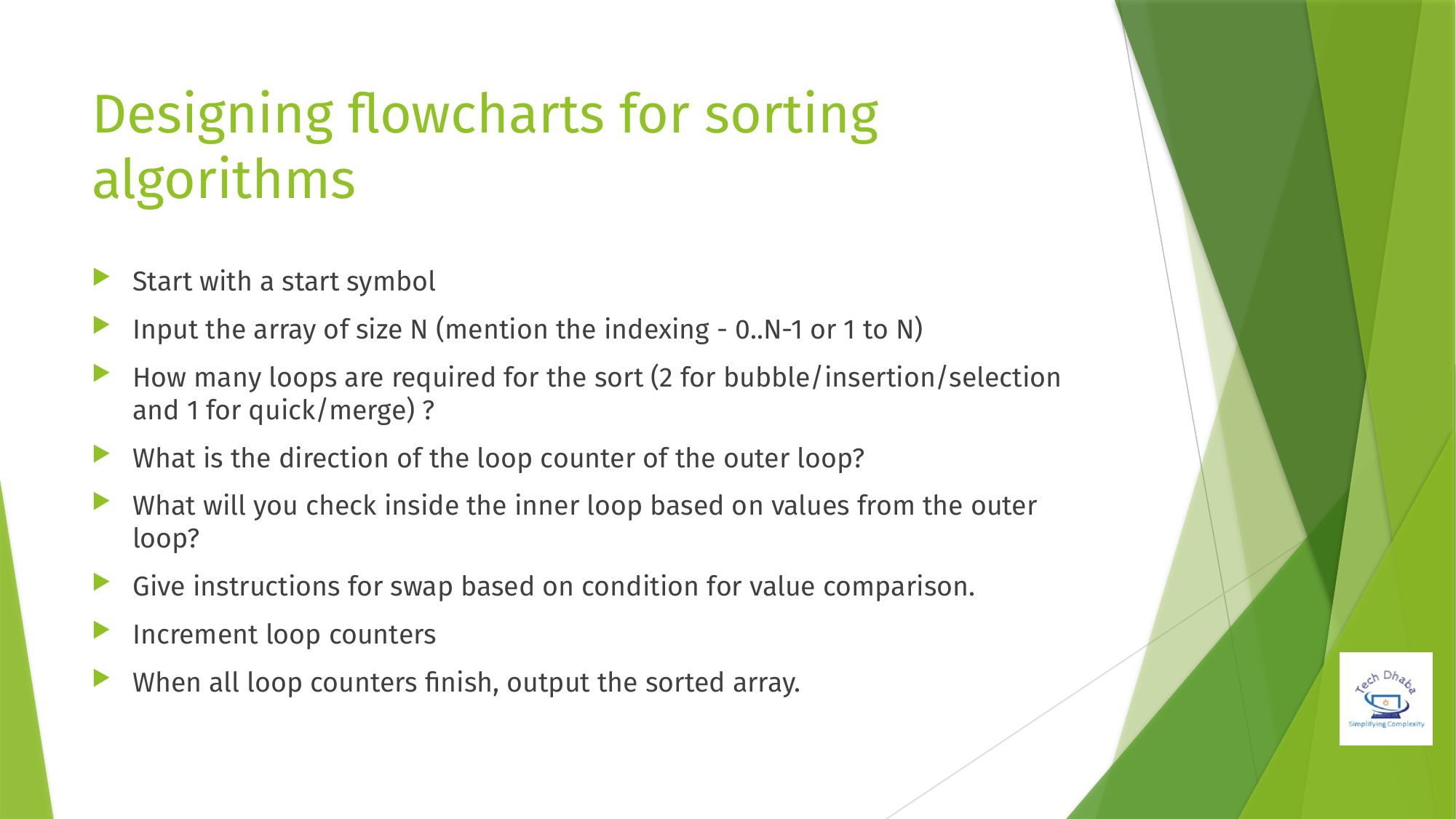

# Designing flowcharts for sorting algorithms
Start with a start symbol
Input the array of size N (mention the indexing - 0..N-1 or 1 to N)
How many loops are required for the sort (2 for bubble/insertion/selection and 1 for quick/merge) ?
What is the direction of the loop counter of the outer loop?
What will you check inside the inner loop based on values from the outer loop?
Give instructions for swap based on condition for value comparison.
Increment loop counters
When all loop counters finish, output the sorted array.